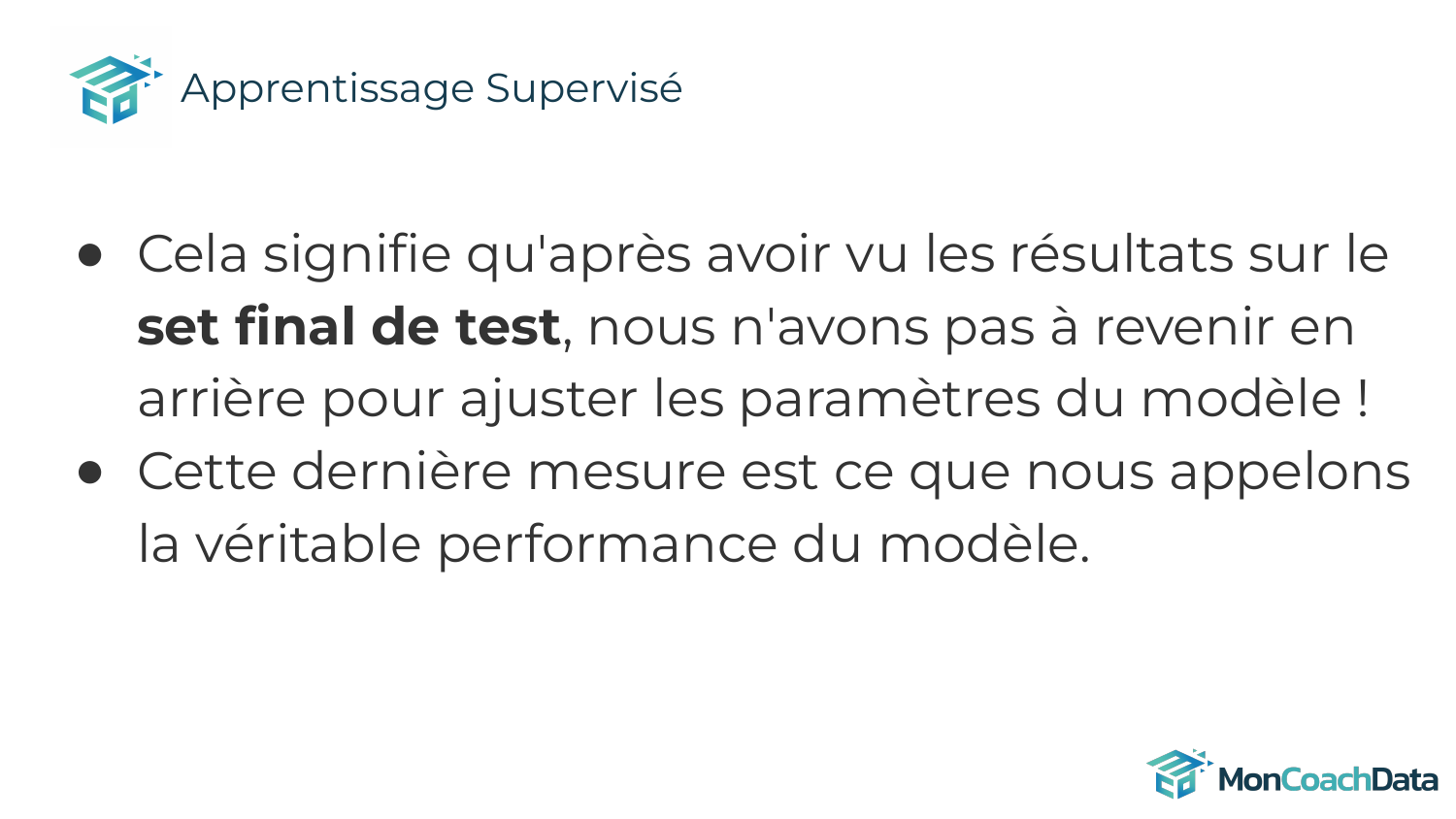

# Apprentissage Supervisé

Cela signifie qu'après avoir vu les résultats sur le set final de test, nous n'avons pas à revenir en arrière pour ajuster les paramètres du modèle !
Cette dernière mesure est ce que nous appelons la véritable performance du modèle.